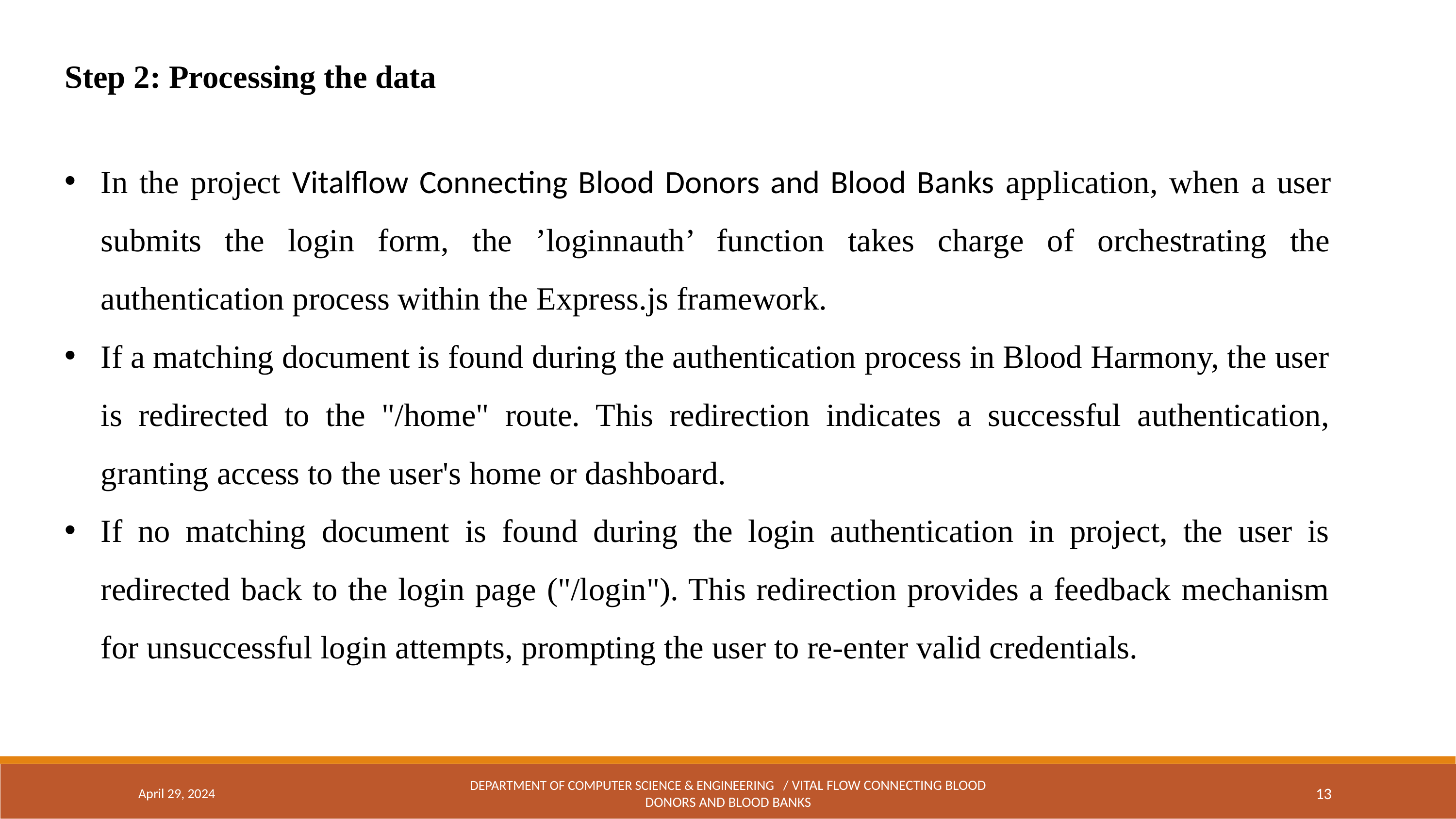

Step 2: Processing the data

In the project Vitalflow Connecting Blood Donors and Blood Banks application, when a user submits the login form, the ’loginnauth’ function takes charge of orchestrating the authentication process within the Express.js framework.
If a matching document is found during the authentication process in Blood Harmony, the user is redirected to the "/home" route. This redirection indicates a successful authentication, granting access to the user's home or dashboard.
If no matching document is found during the login authentication in project, the user is redirected back to the login page ("/login"). This redirection provides a feedback mechanism for unsuccessful login attempts, prompting the user to re-enter valid credentials.

April 29, 2024
DEPARTMENT OF COMPUTER SCIENCE & ENGINEERING   / Vital flow Connecting Blood Donors and Blood Banks
13